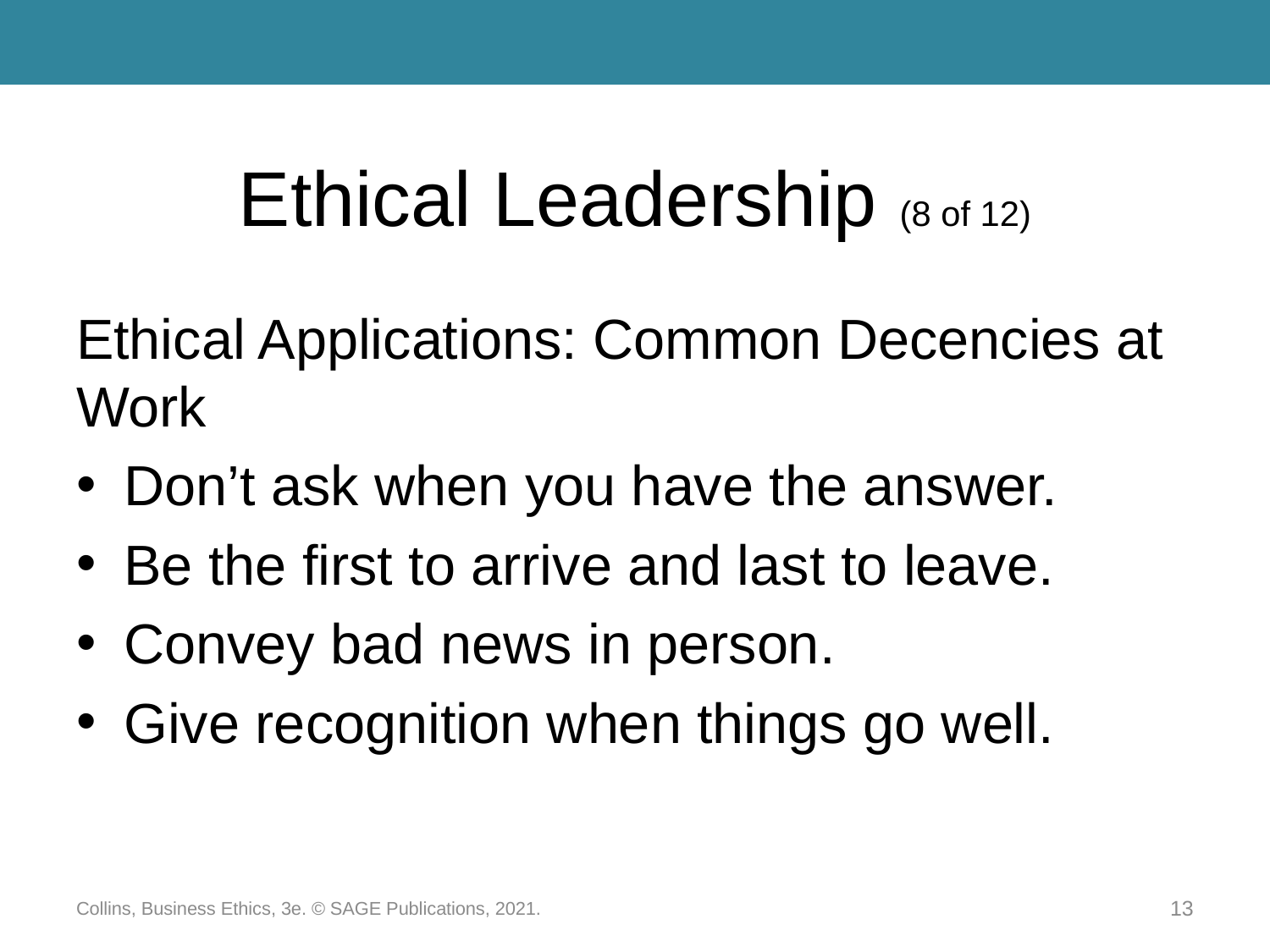

# Ethical Leadership (8 of 12)
Ethical Applications: Common Decencies at Work
Don’t ask when you have the answer.
Be the first to arrive and last to leave.
Convey bad news in person.
Give recognition when things go well.
Collins, Business Ethics, 3e. © SAGE Publications, 2021.
13